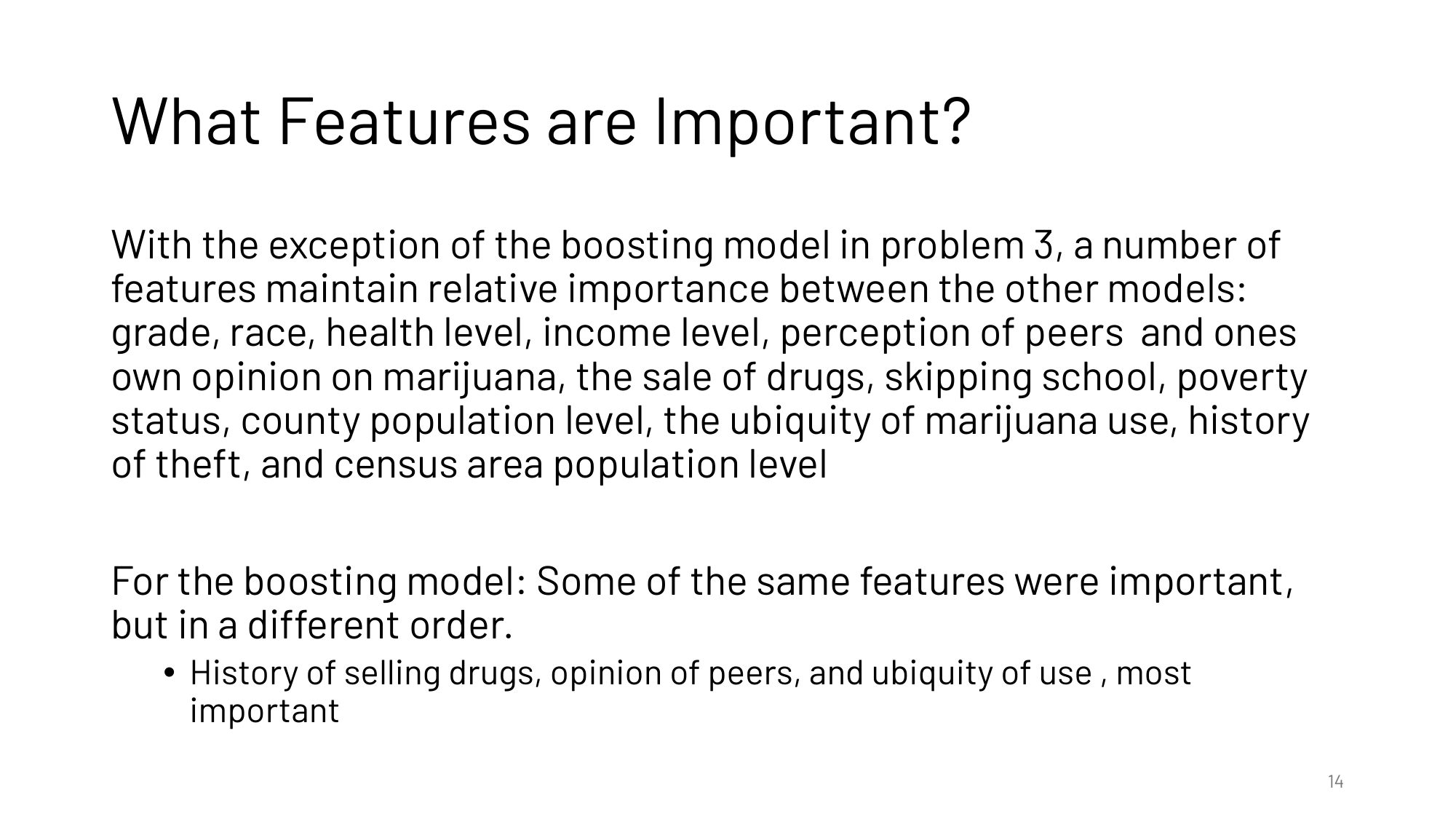

# What Features are Important?
With the exception of the boosting model in problem 3, a number of features maintain relative importance between the other models: grade, race, health level, income level, perception of peers  and ones own opinion on marijuana, the sale of drugs, skipping school, poverty status, county population level, the ubiquity of marijuana use, history of theft, and census area population level

For the boosting model: Some of the same features were important, but in a different order.
History of selling drugs, opinion of peers, and ubiquity of use , most important
14